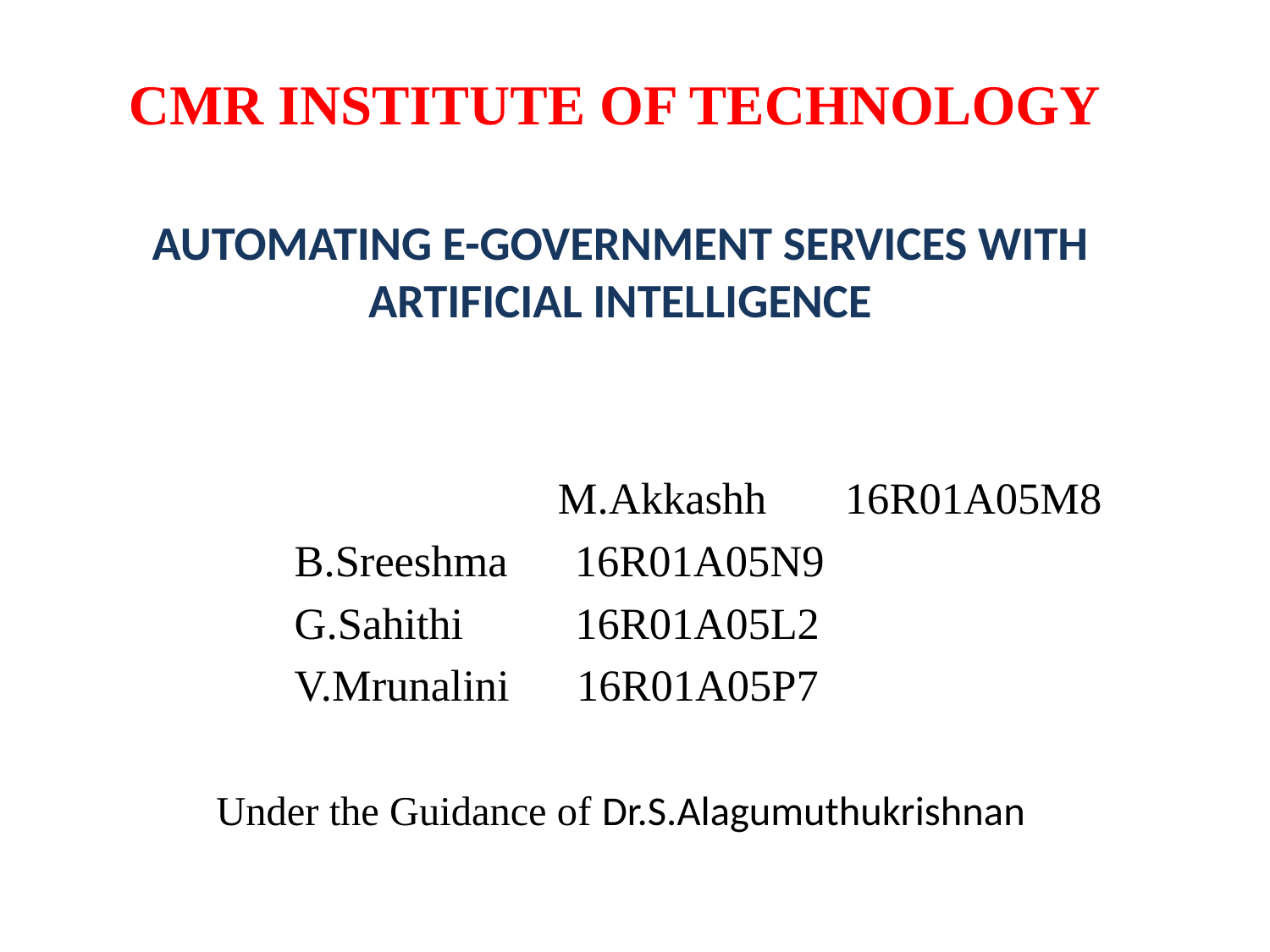

# CMR INSTITUTE OF TECHNOLOGY
AUTOMATING E-GOVERNMENT SERVICES WITH ARTIFICIAL INTELLIGENCE

M.Akkashh       16R01A05M8
			   B.Sreeshma      16R01A05N9
			   G.Sahithi          16R01A05L2
			   V.Mrunalini      16R01A05P7

       Under the Guidance of Dr.S.Alagumuthukrishnan